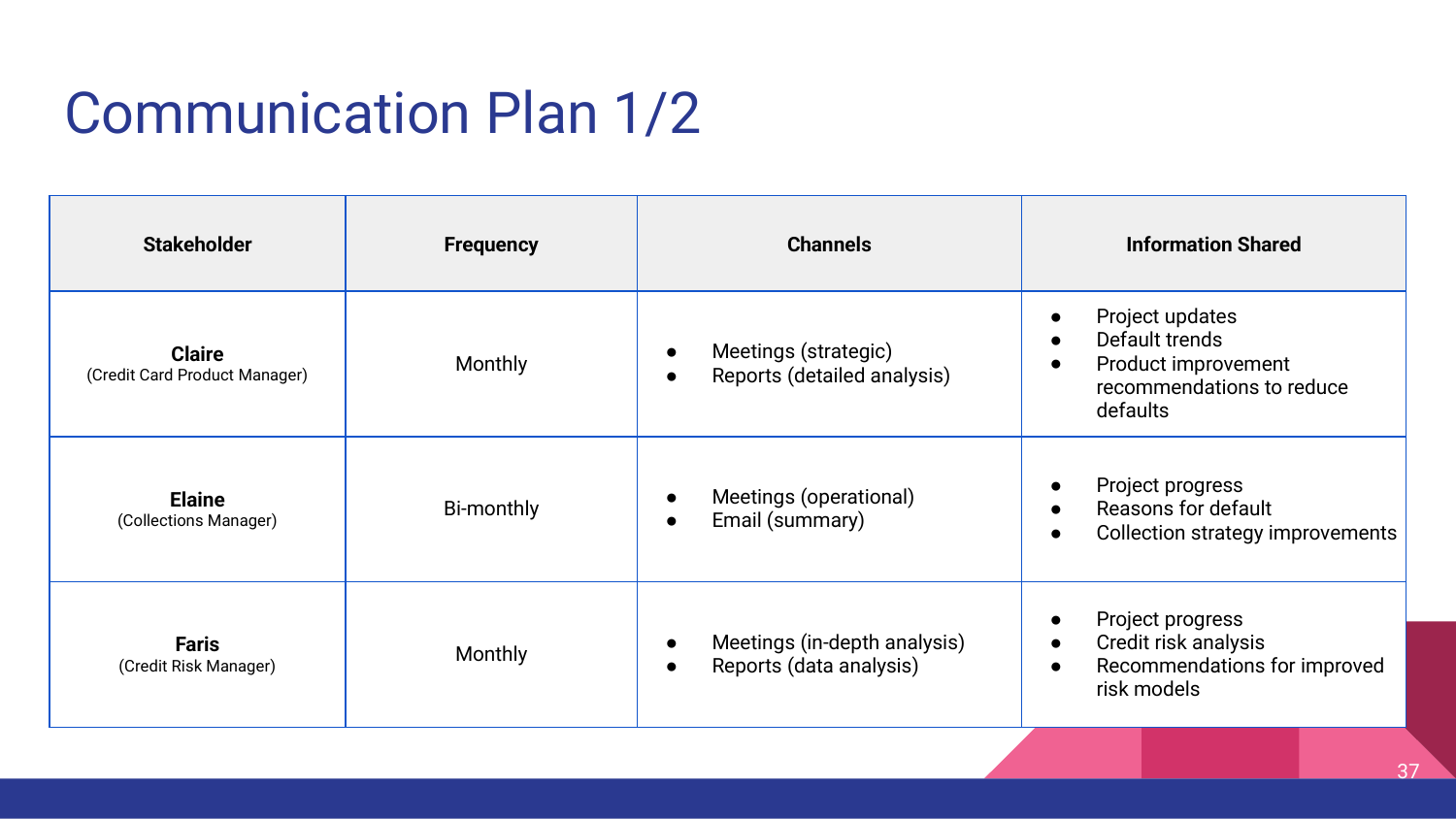

# Communication Plan 1/2

| Stakeholder | Frequency | Channels | Information Shared |
| --- | --- | --- | --- |
| Claire (Credit Card Product Manager) | Monthly | Meetings (strategic) Reports (detailed analysis) | Project updates Default trends Product improvement recommendations to reduce defaults |
| Elaine (Collections Manager) | Bi-monthly | Meetings (operational) Email (summary) | Project progress Reasons for default Collection strategy improvements |
| Faris (Credit Risk Manager) | Monthly | Meetings (in-depth analysis) Reports (data analysis) | Project progress Credit risk analysis Recommendations for improved risk models |
37